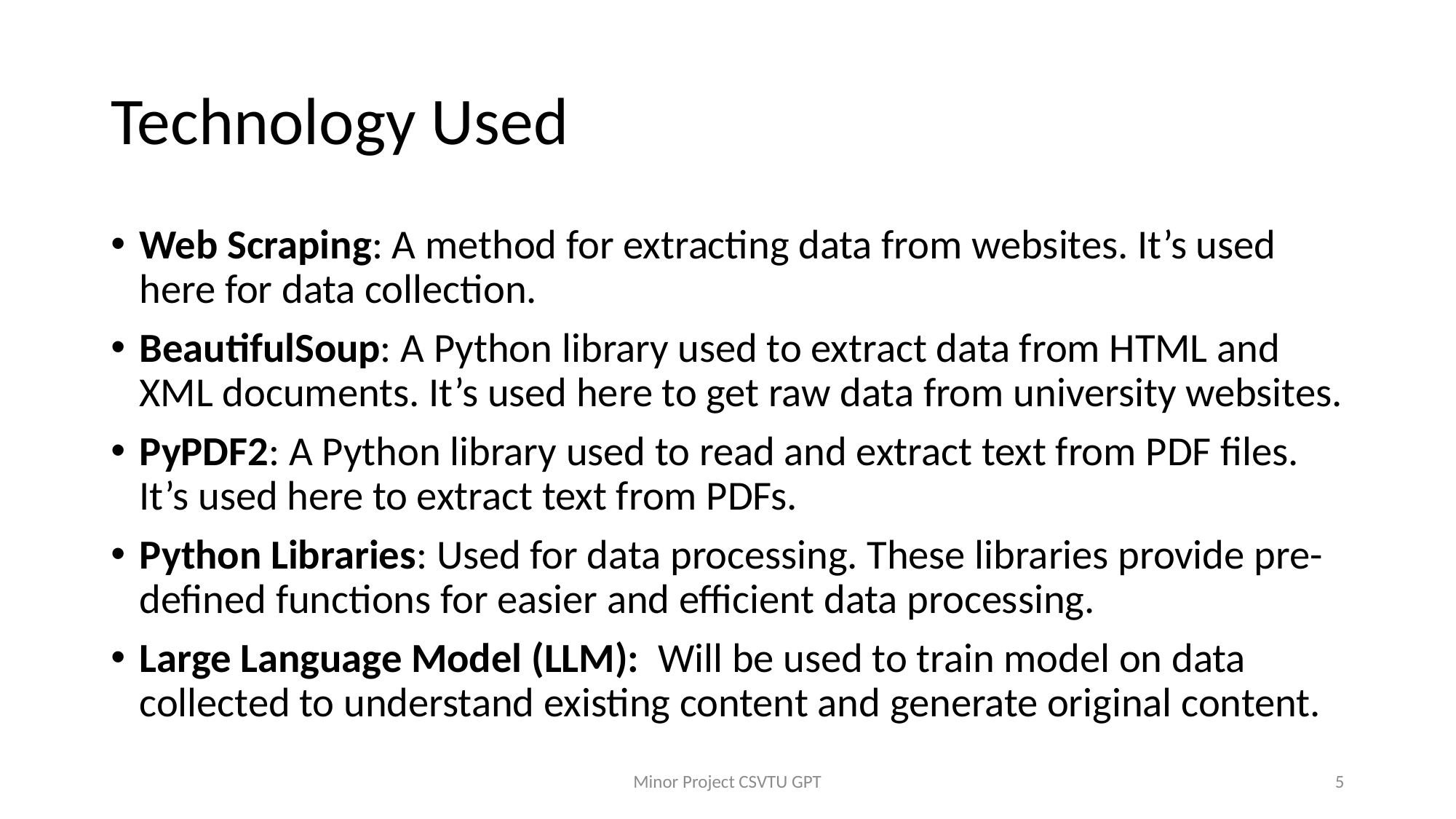

# Technology Used
Web Scraping: A method for extracting data from websites. It’s used here for data collection.
BeautifulSoup: A Python library used to extract data from HTML and XML documents. It’s used here to get raw data from university websites.
PyPDF2: A Python library used to read and extract text from PDF files. It’s used here to extract text from PDFs.
Python Libraries: Used for data processing. These libraries provide pre-defined functions for easier and efficient data processing.
Large Language Model (LLM):  Will be used to train model on data collected to understand existing content and generate original content.
Minor Project CSVTU GPT
5